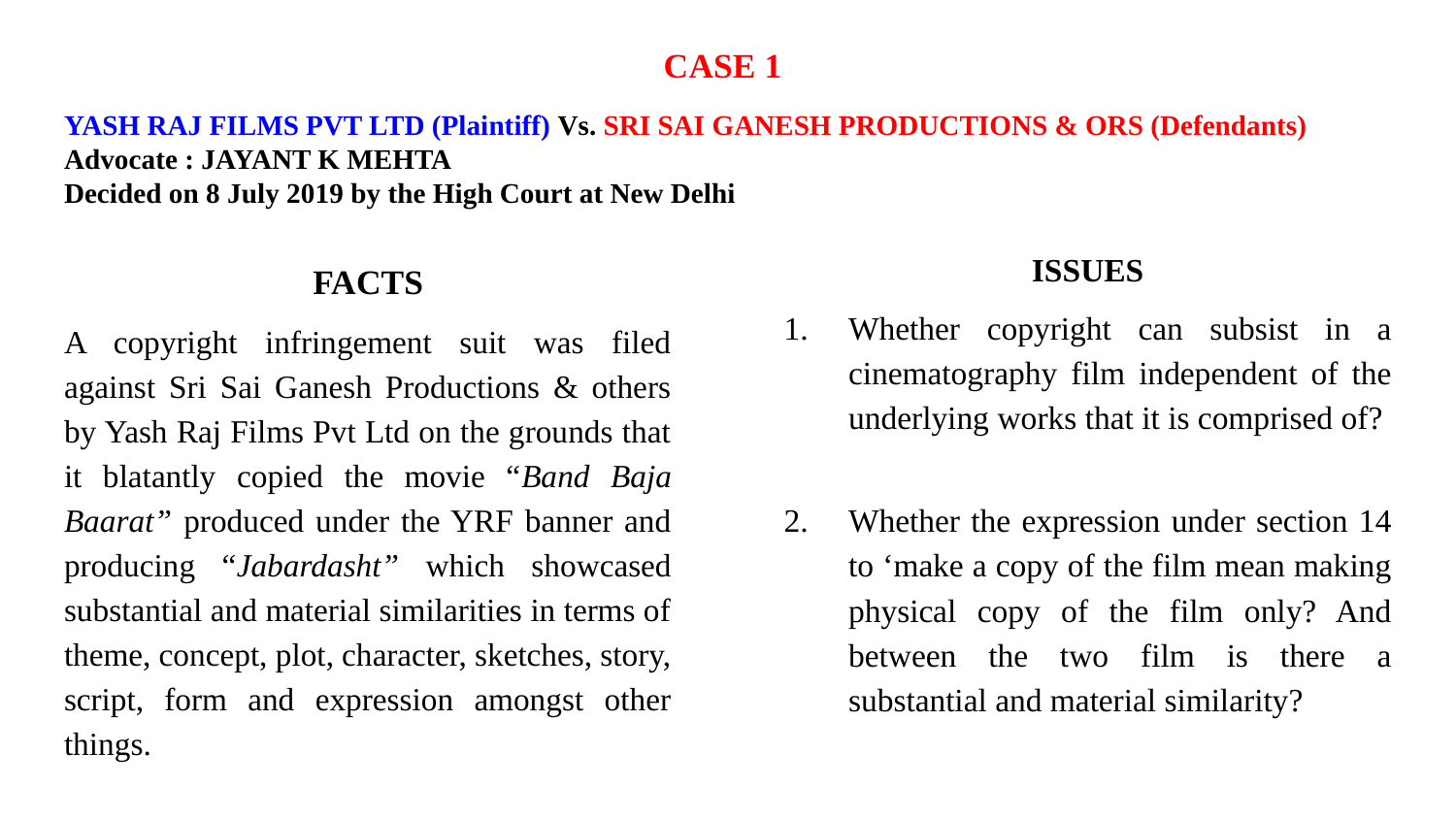

CASE 1
# YASH RAJ FILMS PVT LTD (Plaintiff) Vs. SRI SAI GANESH PRODUCTIONS & ORS (Defendants)
Advocate : JAYANT K MEHTA
Decided on 8 July 2019 by the High Court at New Delhi
FACTS
A copyright infringement suit was filed against Sri Sai Ganesh Productions & others by Yash Raj Films Pvt Ltd on the grounds that it blatantly copied the movie “Band Baja Baarat” produced under the YRF banner and producing “Jabardasht” which showcased substantial and material similarities in terms of theme, concept, plot, character, sketches, story, script, form and expression amongst other things.

ISSUES
Whether copyright can subsist in a cinematography film independent of the underlying works that it is comprised of?

Whether the expression under section 14 to ‘make a copy of the film mean making physical copy of the film only? And between the two film is there a substantial and material similarity?